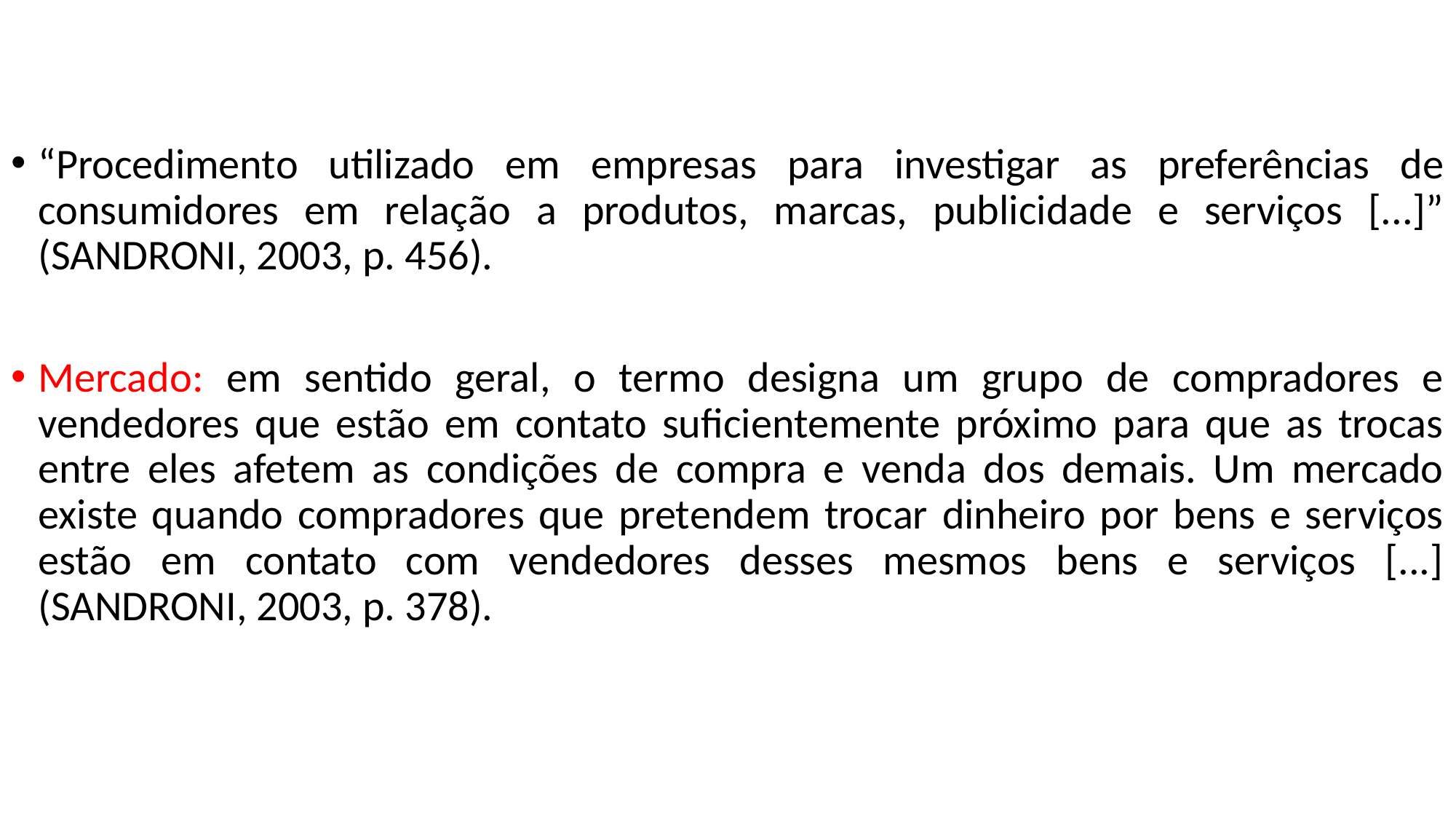

“Procedimento utilizado em empresas para investigar as preferências de consumidores em relação a produtos, marcas, publicidade e serviços [...]” (SANDRONI, 2003, p. 456).

Mercado: em sentido geral, o termo designa um grupo de compradores e vendedores que estão em contato suficientemente próximo para que as trocas entre eles afetem as condições de compra e venda dos demais. Um mercado existe quando compradores que pretendem trocar dinheiro por bens e serviços estão em contato com vendedores desses mesmos bens e serviços [...] (SANDRONI, 2003, p. 378).